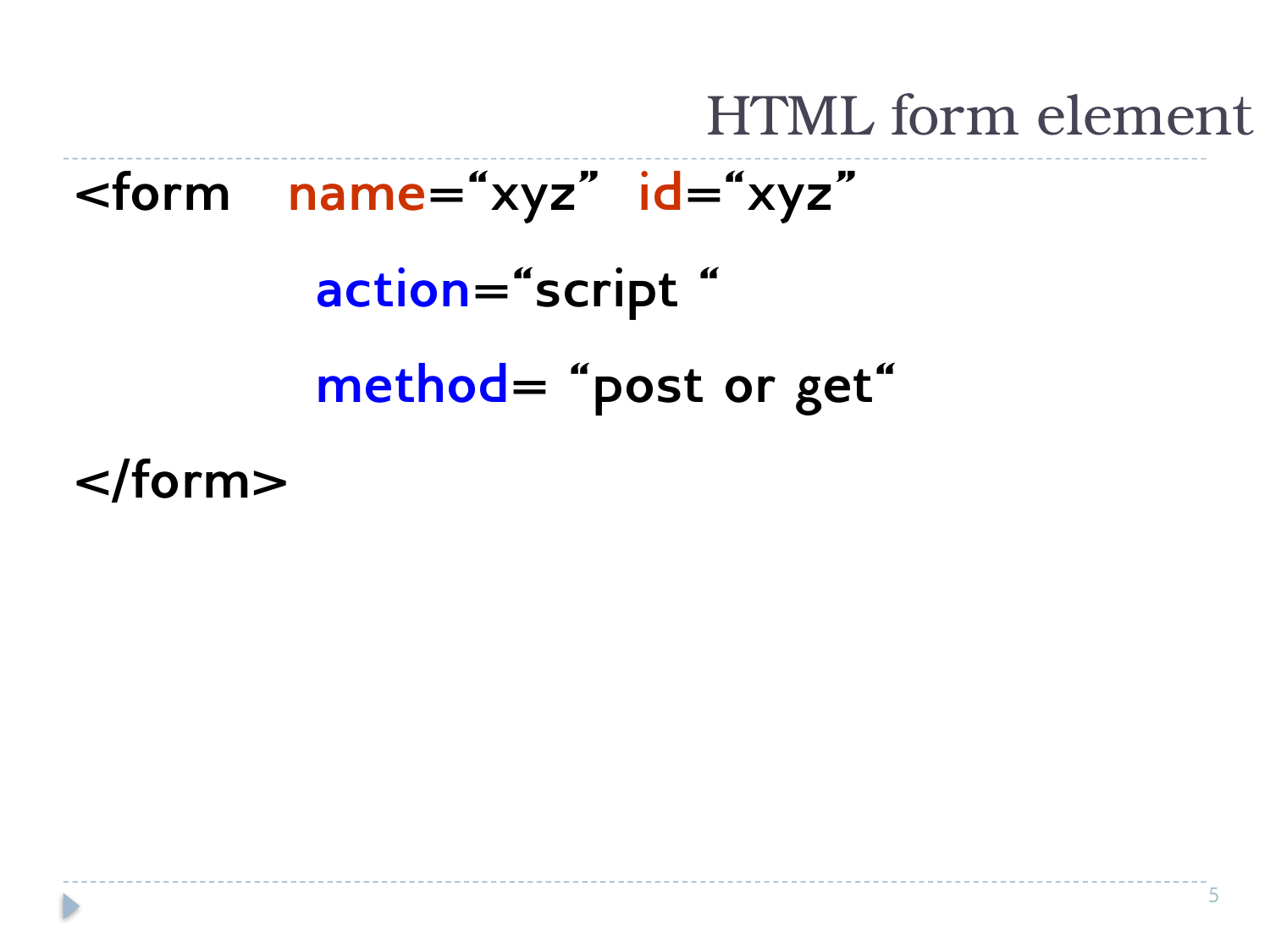

# HTML form element
<form   name=“xyz”  id=“xyz”
             action=“script “
             method= “post or get“
</form>

5